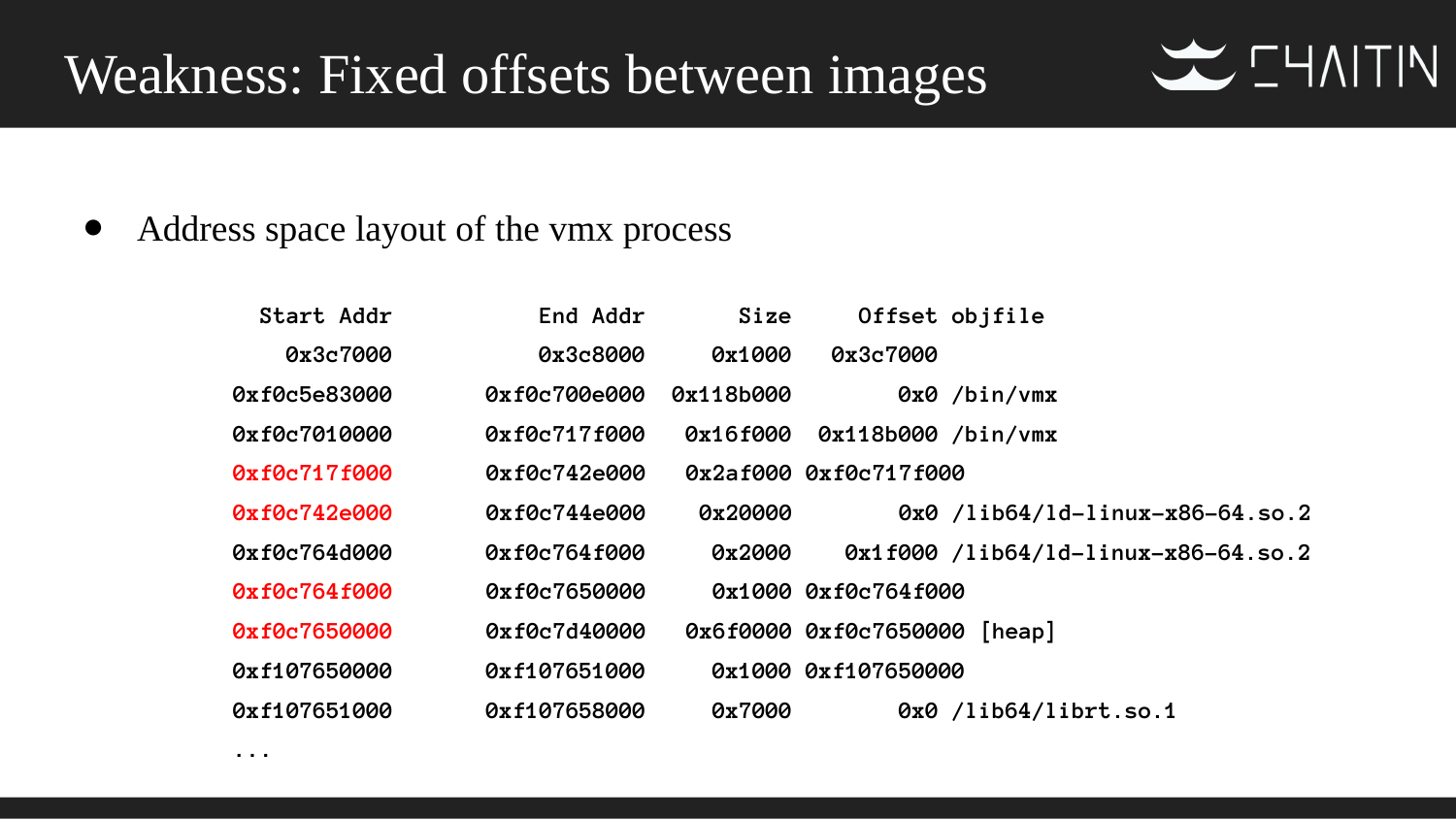

# Weakness: Fixed offsets between images
Address space layout of the vmx process

         Start Addr           End Addr       Size     Offset objfile
           0x3c7000           0x3c8000     0x1000   0x3c7000
       0xf0c5e83000       0xf0c700e000  0x118b000        0x0 /bin/vmx
       0xf0c7010000       0xf0c717f000   0x16f000  0x118b000 /bin/vmx
       0xf0c717f000       0xf0c742e000   0x2af000 0xf0c717f000
       0xf0c742e000       0xf0c744e000    0x20000        0x0 /lib64/ld-linux-x86-64.so.2
       0xf0c764d000       0xf0c764f000     0x2000    0x1f000 /lib64/ld-linux-x86-64.so.2
       0xf0c764f000       0xf0c7650000     0x1000 0xf0c764f000
       0xf0c7650000       0xf0c7d40000   0x6f0000 0xf0c7650000 [heap]
       0xf107650000       0xf107651000     0x1000 0xf107650000
       0xf107651000       0xf107658000     0x7000        0x0 /lib64/librt.so.1
       ...
61